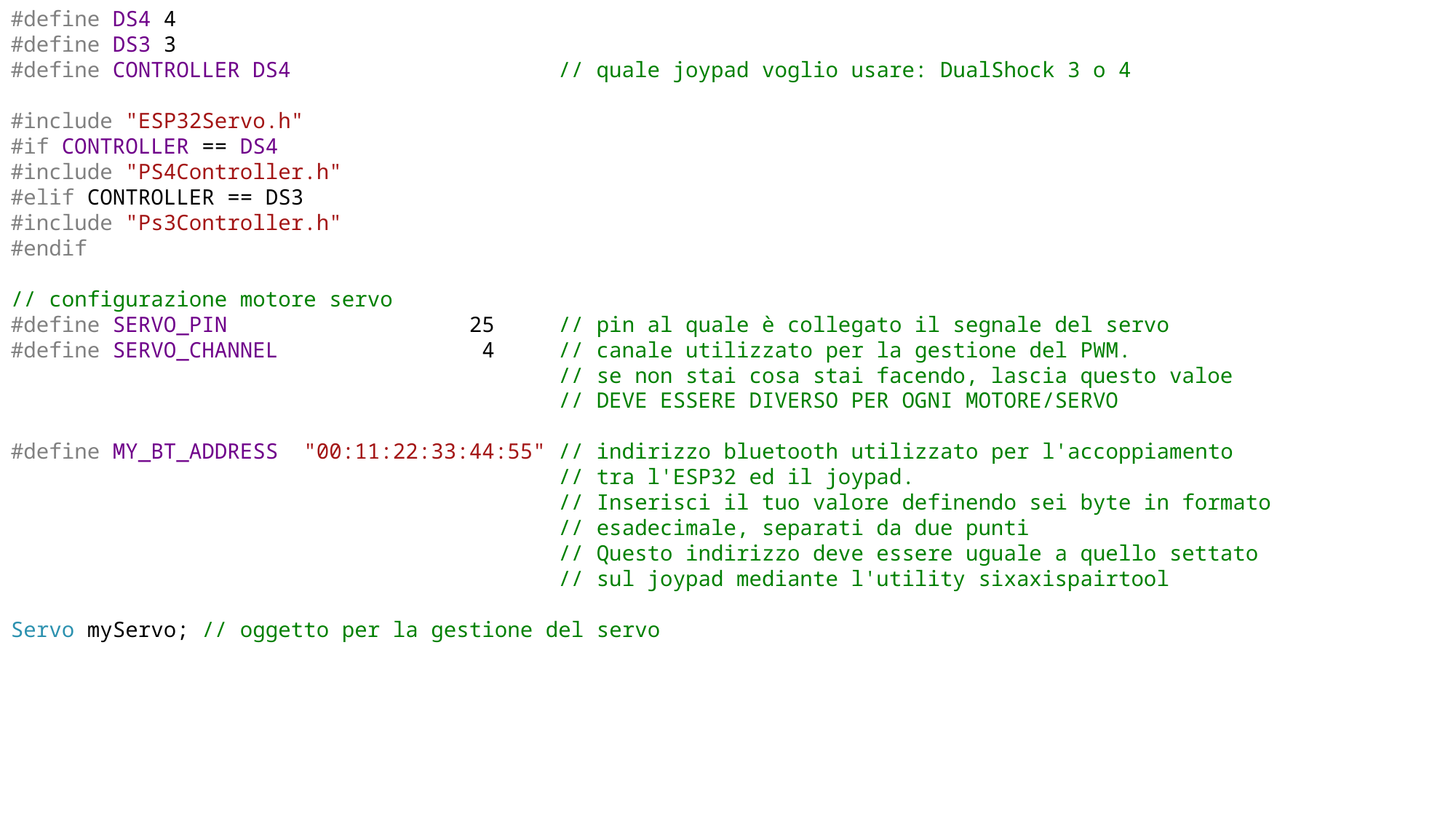

#define DS4 4
#define DS3 3
#define CONTROLLER DS4                     // quale joypad voglio usare: DualShock 3 o 4

#include "ESP32Servo.h"
#if CONTROLLER == DS4
#include "PS4Controller.h"
#elif CONTROLLER == DS3
#include "Ps3Controller.h"
#endif

// configurazione motore servo
#define SERVO_PIN                   25     // pin al quale è collegato il segnale del servo
#define SERVO_CHANNEL                4     // canale utilizzato per la gestione del PWM.
                                           // se non stai cosa stai facendo, lascia questo valoe
                                           // DEVE ESSERE DIVERSO PER OGNI MOTORE/SERVO

#define MY_BT_ADDRESS  "00:11:22:33:44:55" // indirizzo bluetooth utilizzato per l'accoppiamento
                                           // tra l'ESP32 ed il joypad.
                                           // Inserisci il tuo valore definendo sei byte in formato
                                           // esadecimale, separati da due punti
                                           // Questo indirizzo deve essere uguale a quello settato
                                           // sul joypad mediante l'utility sixaxispairtool

Servo myServo; // oggetto per la gestione del servo